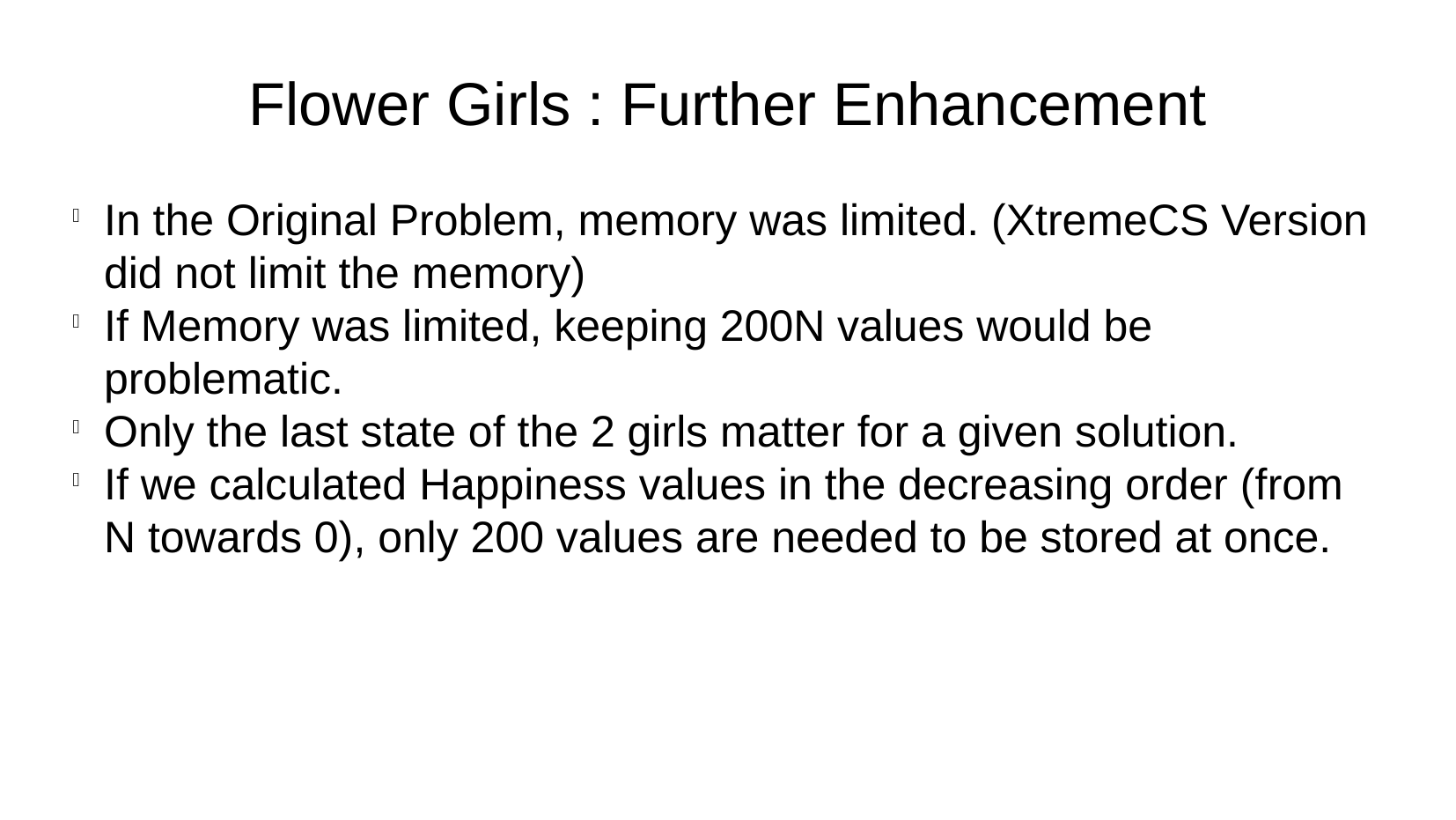

Flower Girls : Further Enhancement
In the Original Problem, memory was limited. (XtremeCS Version did not limit the memory)
If Memory was limited, keeping 200N values would be problematic.
Only the last state of the 2 girls matter for a given solution.
If we calculated Happiness values in the decreasing order (from N towards 0), only 200 values are needed to be stored at once.